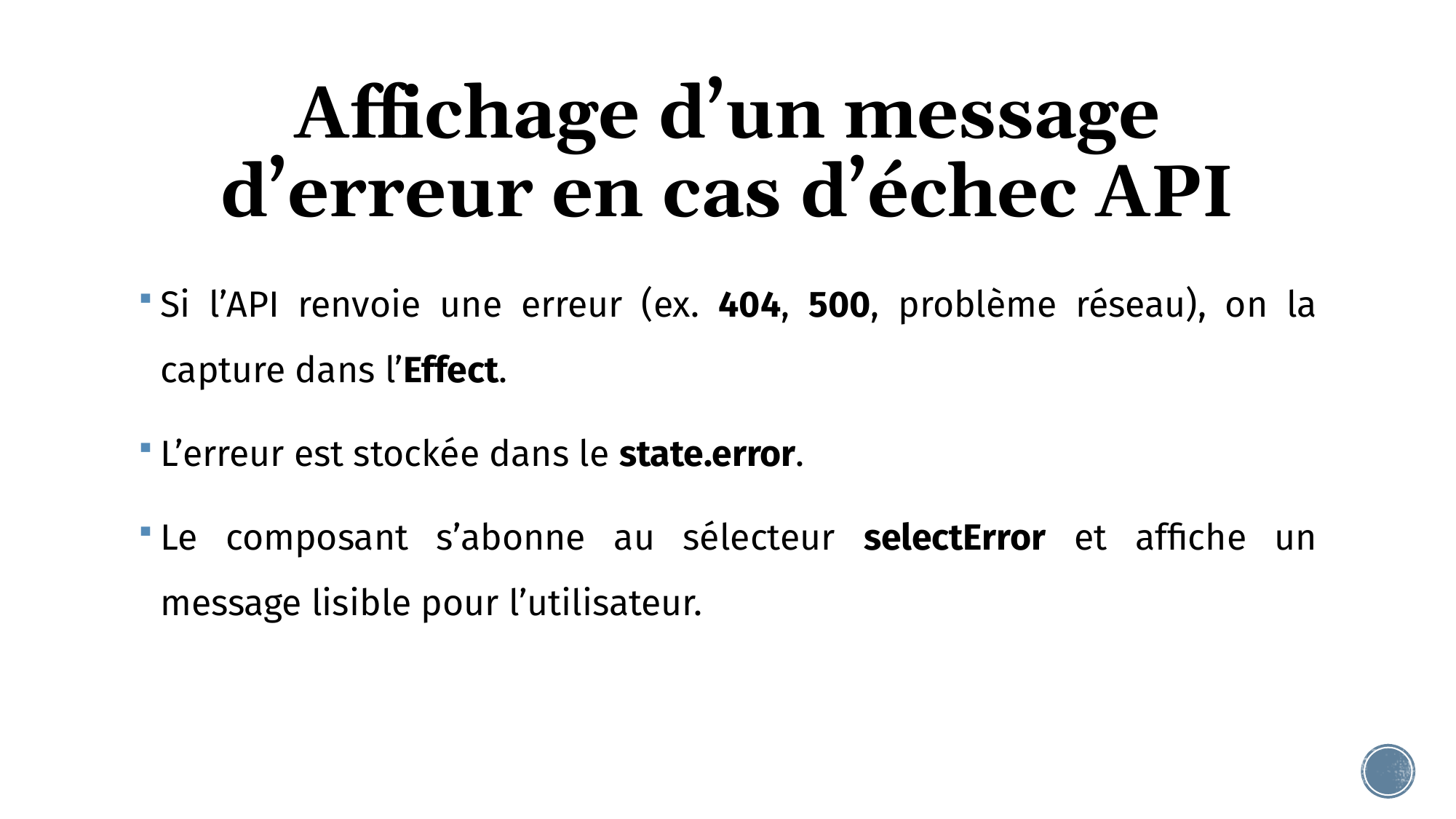

# Affichage d’un message d’erreur en cas d’échec API
Si l’API renvoie une erreur (ex. 404, 500, problème réseau), on la capture dans l’Effect.
L’erreur est stockée dans le state.error.
Le composant s’abonne au sélecteur selectError et affiche un message lisible pour l’utilisateur.